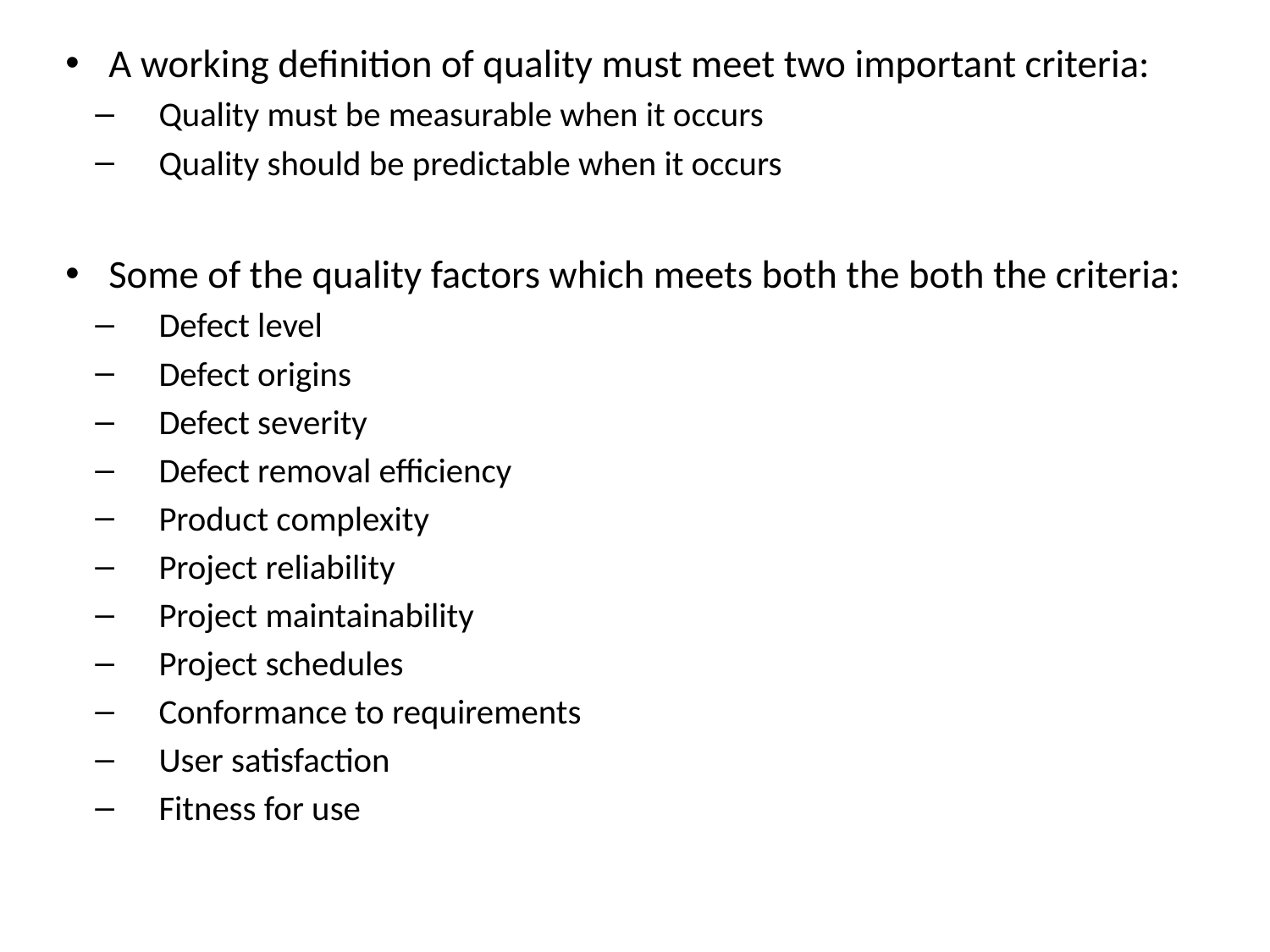

A working definition of quality must meet two important criteria:
Quality must be measurable when it occurs
Quality should be predictable when it occurs

Some of the quality factors which meets both the both the criteria:
Defect level
Defect origins
Defect severity
Defect removal efficiency
Product complexity
Project reliability
Project maintainability
Project schedules
Conformance to requirements
User satisfaction
Fitness for use